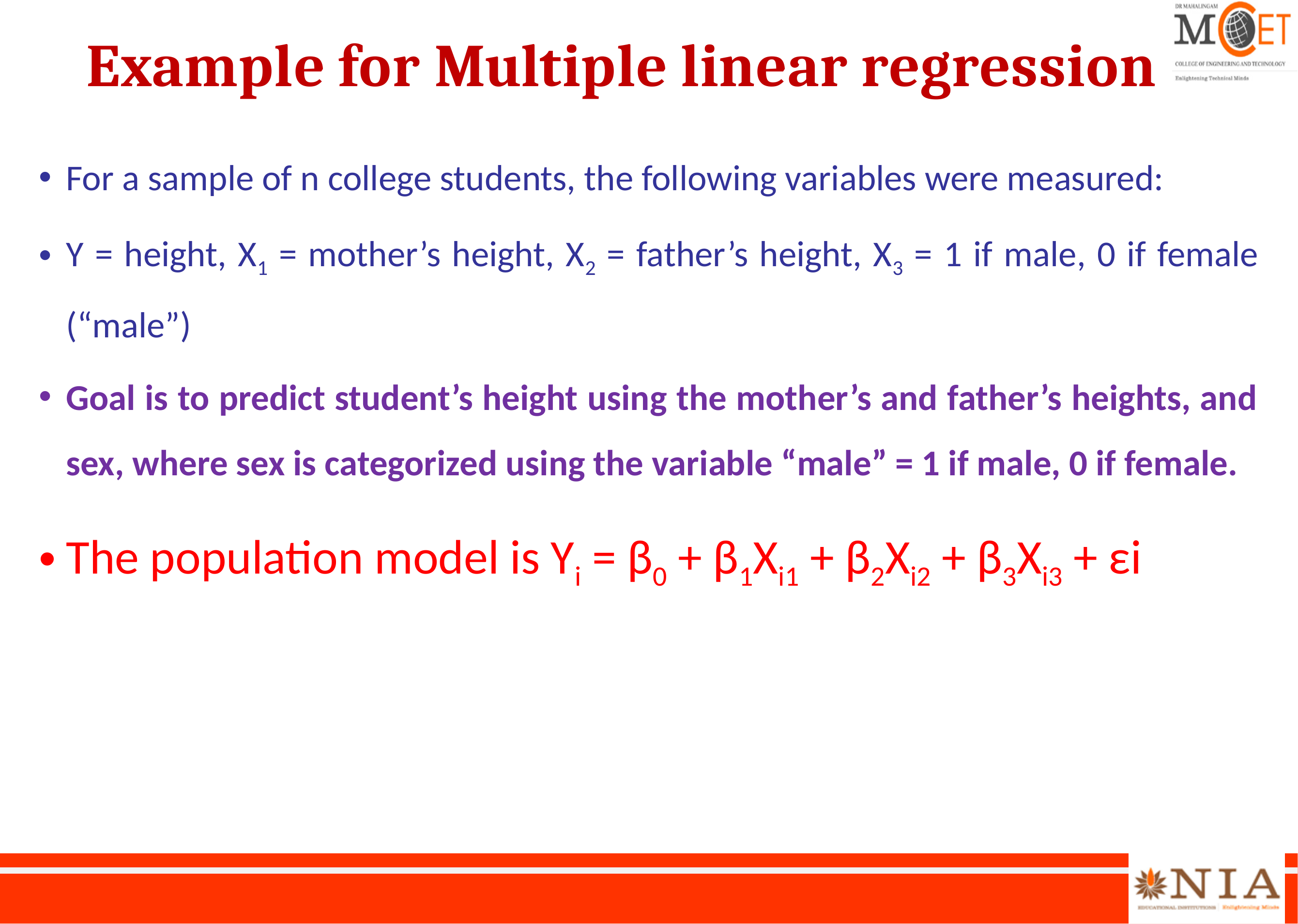

# Example for Multiple linear regression
For a sample of n college students, the following variables were measured:
Y = height, X1 = mother’s height, X2 = father’s height, X3 = 1 if male, 0 if female (“male”)
Goal is to predict student’s height using the mother’s and father’s heights, and sex, where sex is categorized using the variable “male” = 1 if male, 0 if female.
The population model is Yi = β0 + β1Xi1 + β2Xi2 + β3Xi3 + εi